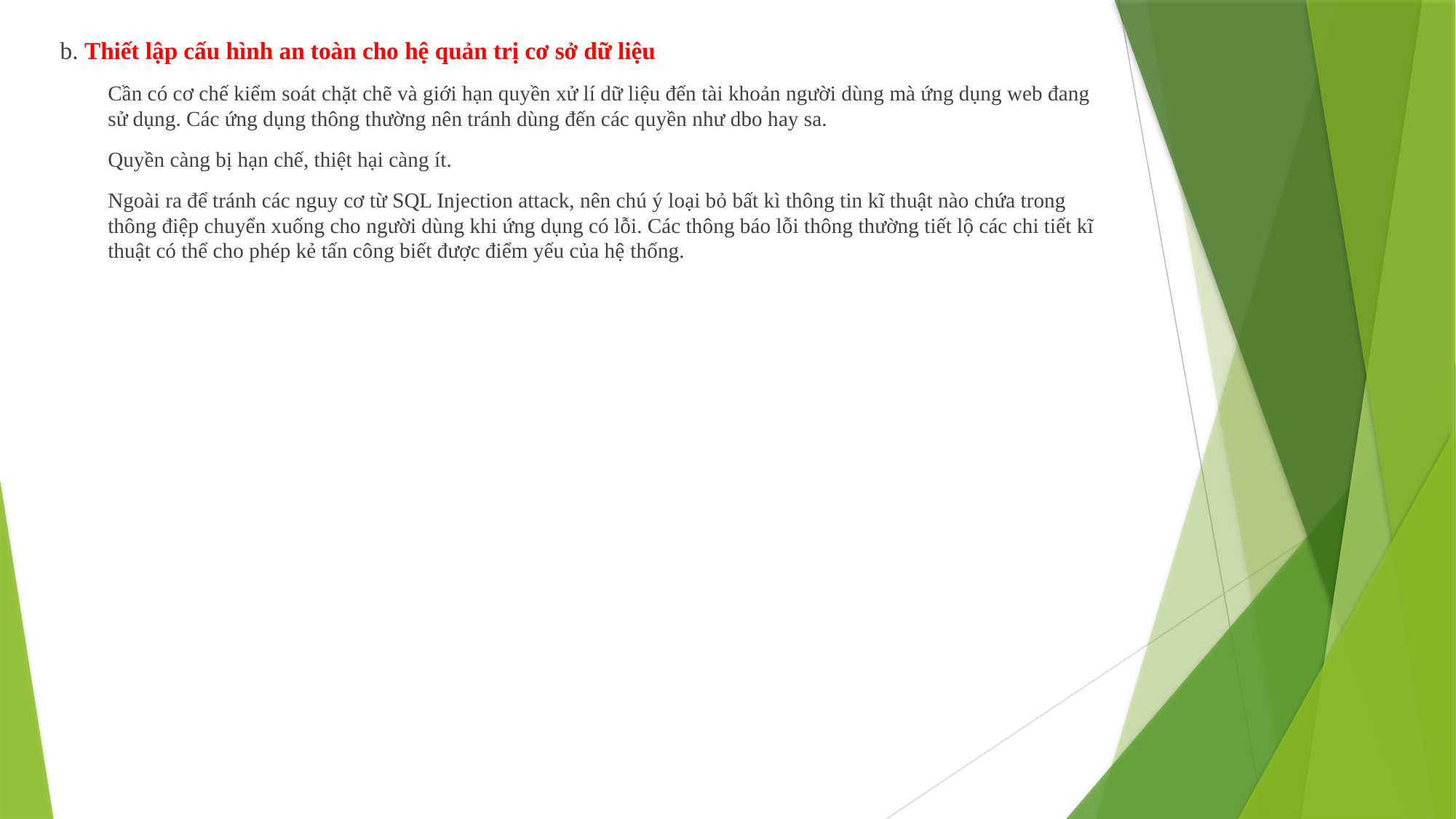

b. Thiết lập cấu hình an toàn cho hệ quản trị cơ sở dữ liệu
Cần có cơ chế kiểm soát chặt chẽ và giới hạn quyền xử lí dữ liệu đến tài khoản người dùng mà ứng dụng web đang sử dụng. Các ứng dụng thông thường nên tránh dùng đến các quyền như dbo hay sa.
Quyền càng bị hạn chế, thiệt hại càng ít.
Ngoài ra để tránh các nguy cơ từ SQL Injection attack, nên chú ý loại bỏ bất kì thông tin kĩ thuật nào chứa trong thông điệp chuyển xuống cho người dùng khi ứng dụng có lỗi. Các thông báo lỗi thông thường tiết lộ các chi tiết kĩ thuật có thể cho phép kẻ tấn công biết được điểm yếu của hệ thống.